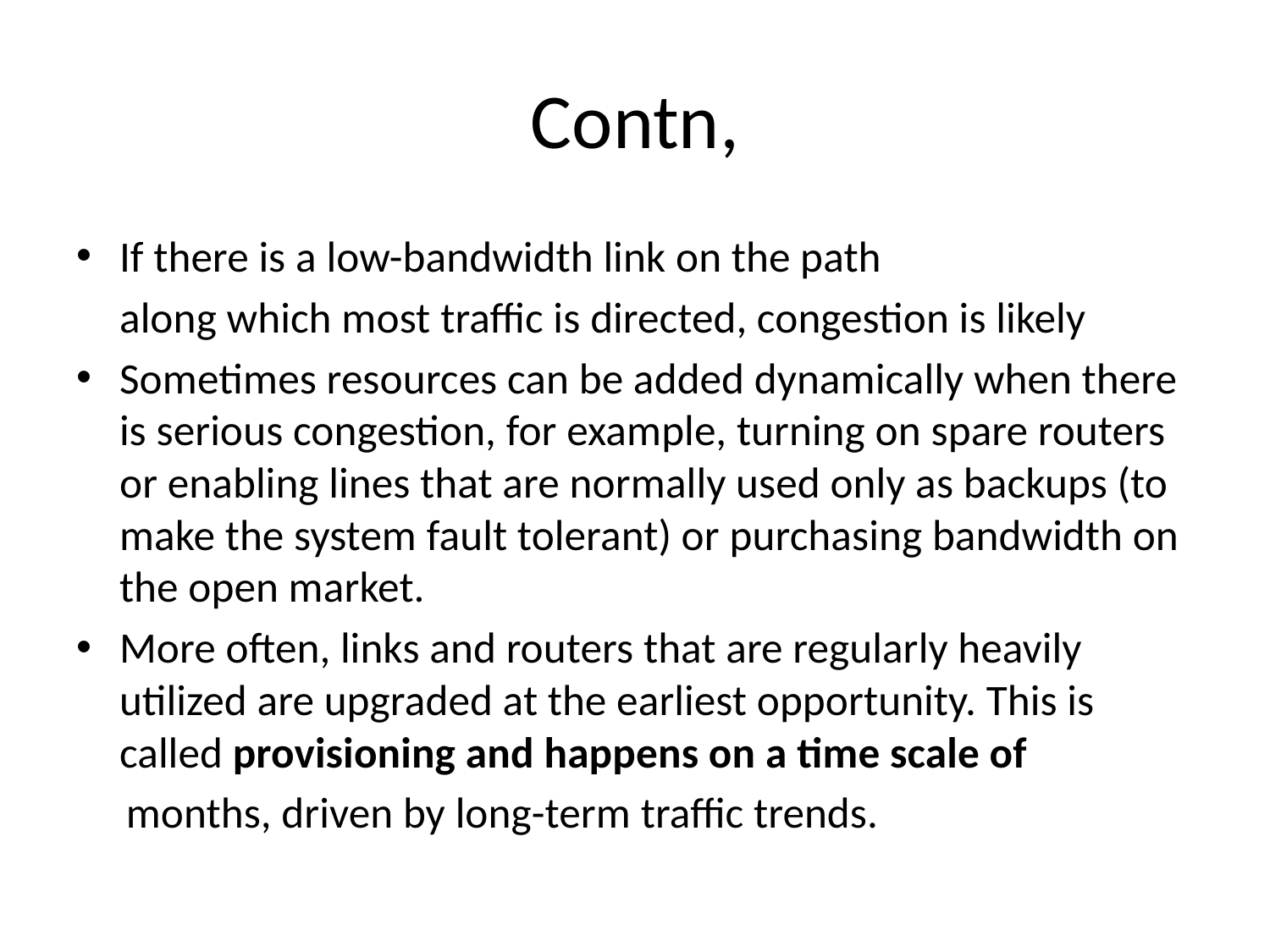

# Contn,
If there is a low-bandwidth link on the path
	along which most traffic is directed, congestion is likely
Sometimes resources can be added dynamically when there is serious congestion, for example, turning on spare routers or enabling lines that are normally used only as backups (to make the system fault tolerant) or purchasing bandwidth on the open market.
More often, links and routers that are regularly heavily utilized are upgraded at the earliest opportunity. This is called provisioning and happens on a time scale of
     months, driven by long-term traffic trends.